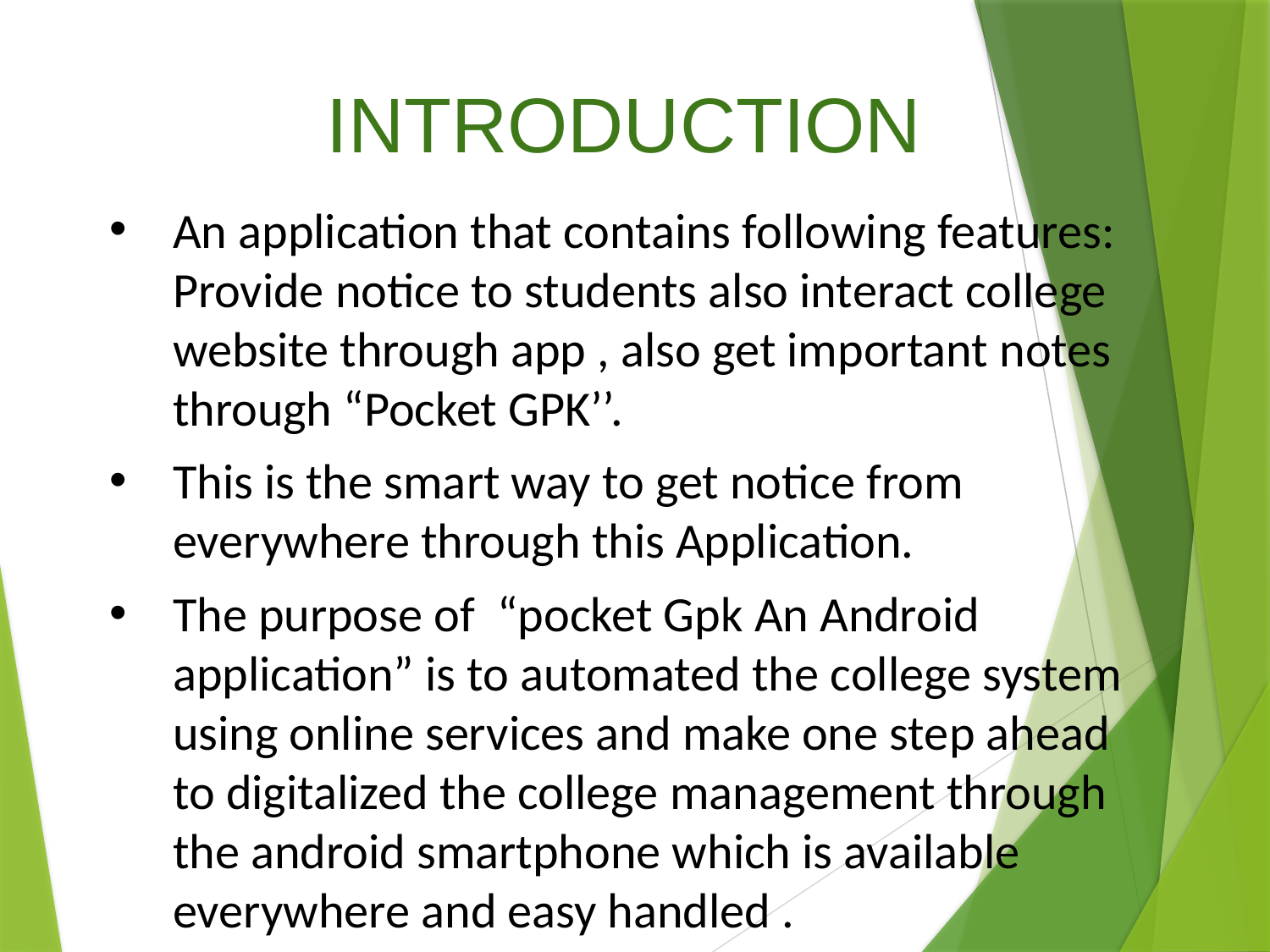

INTRODUCTION

An application that contains following features: Provide notice to students also interact college website through app , also get important notes through “Pocket GPK’’.
This is the smart way to get notice from everywhere through this Application.
The purpose of  “pocket Gpk An Android application” is to automated the college system using online services and make one step ahead to digitalized the college management through the android smartphone which is available everywhere and easy handled .